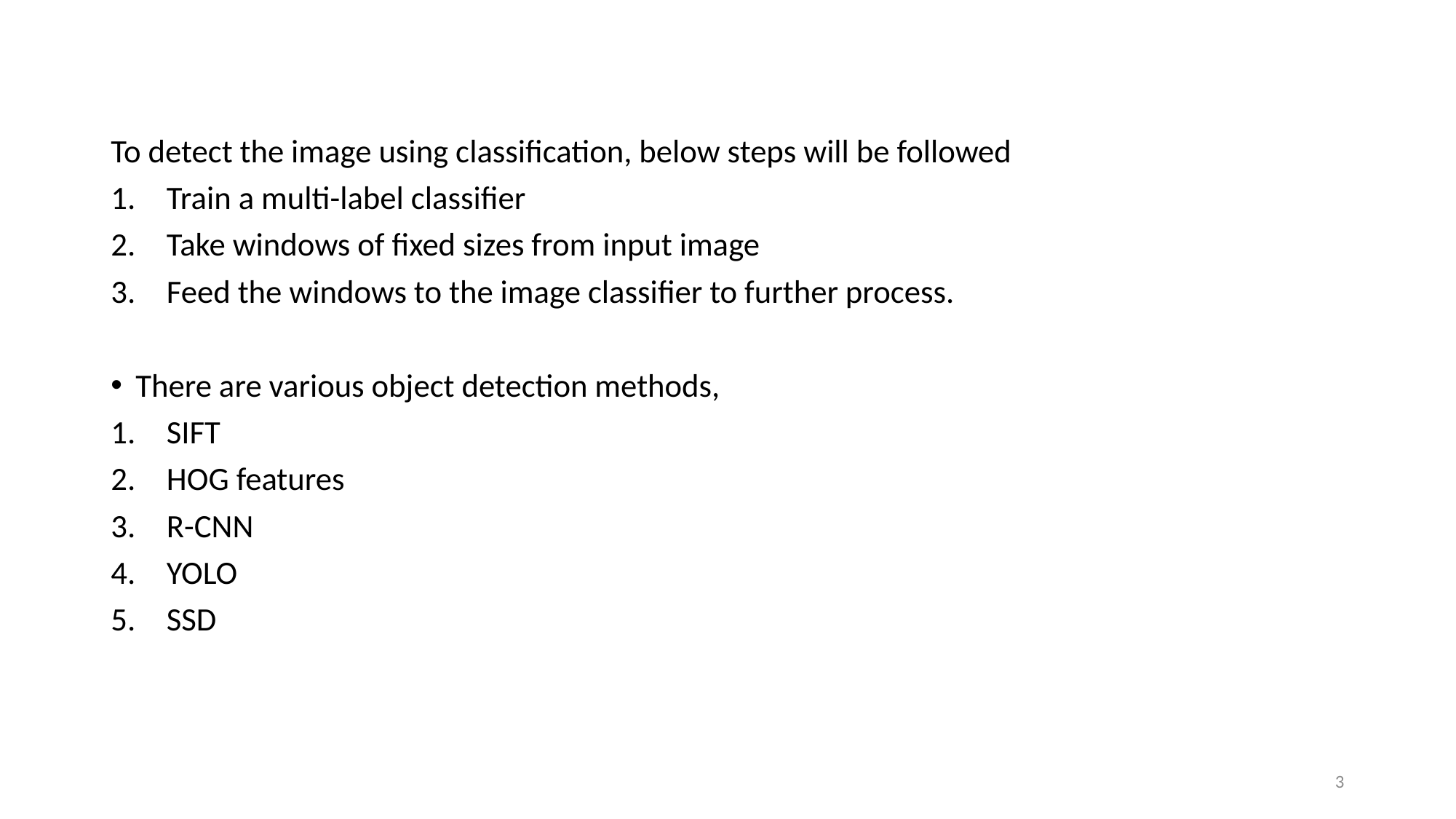

To detect the image using classification, below steps will be followed
Train a multi-label classifier
Take windows of fixed sizes from input image
Feed the windows to the image classifier to further process.

There are various object detection methods,
SIFT
HOG features
R-CNN
YOLO
SSD
3